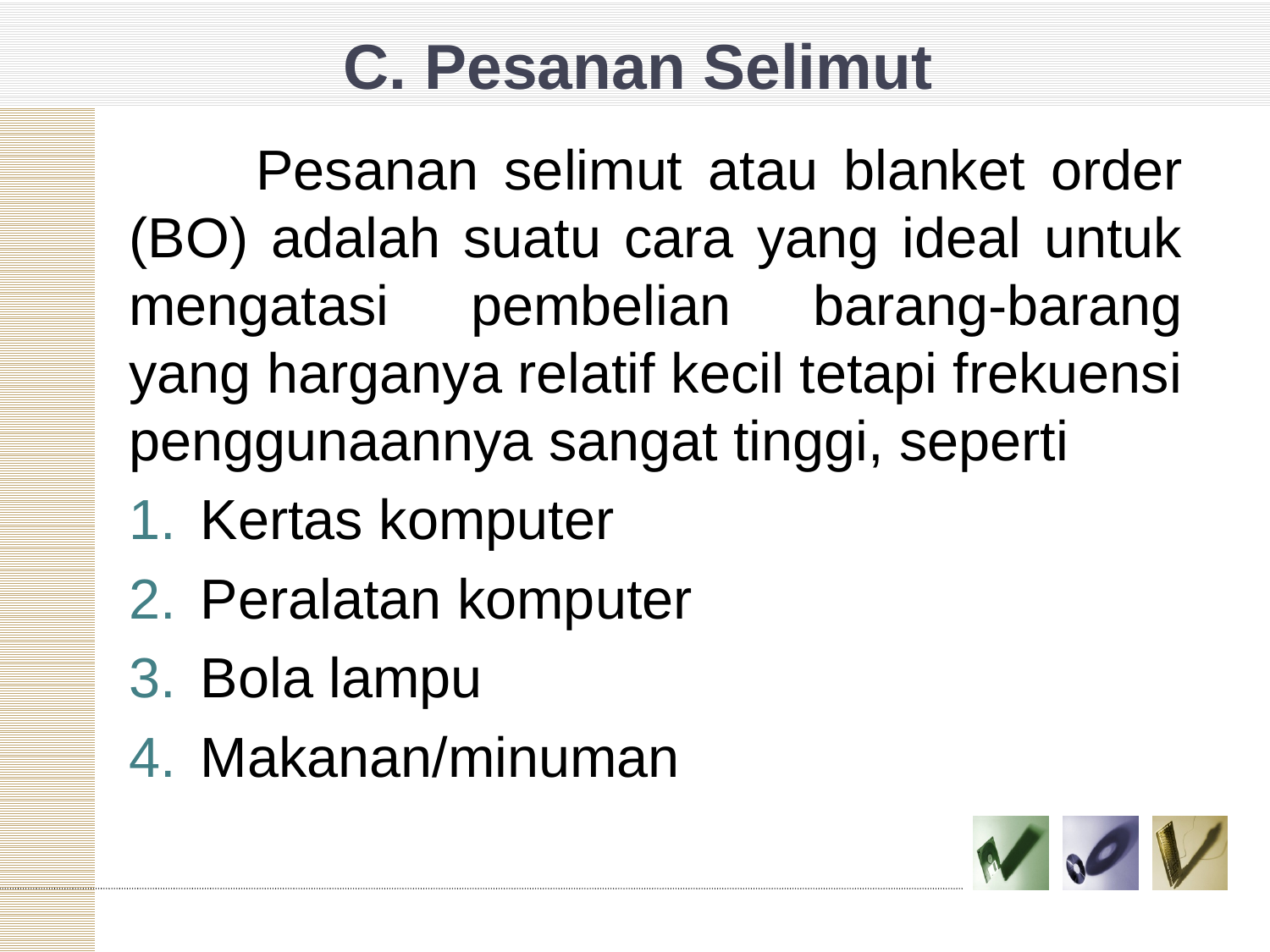

# C. Pesanan Selimut
	Pesanan selimut atau blanket order (BO) adalah suatu cara yang ideal untuk mengatasi pembelian barang-barang yang harganya relatif kecil tetapi frekuensi penggunaannya sangat tinggi, seperti
Kertas komputer
Peralatan komputer
Bola lampu
Makanan/minuman